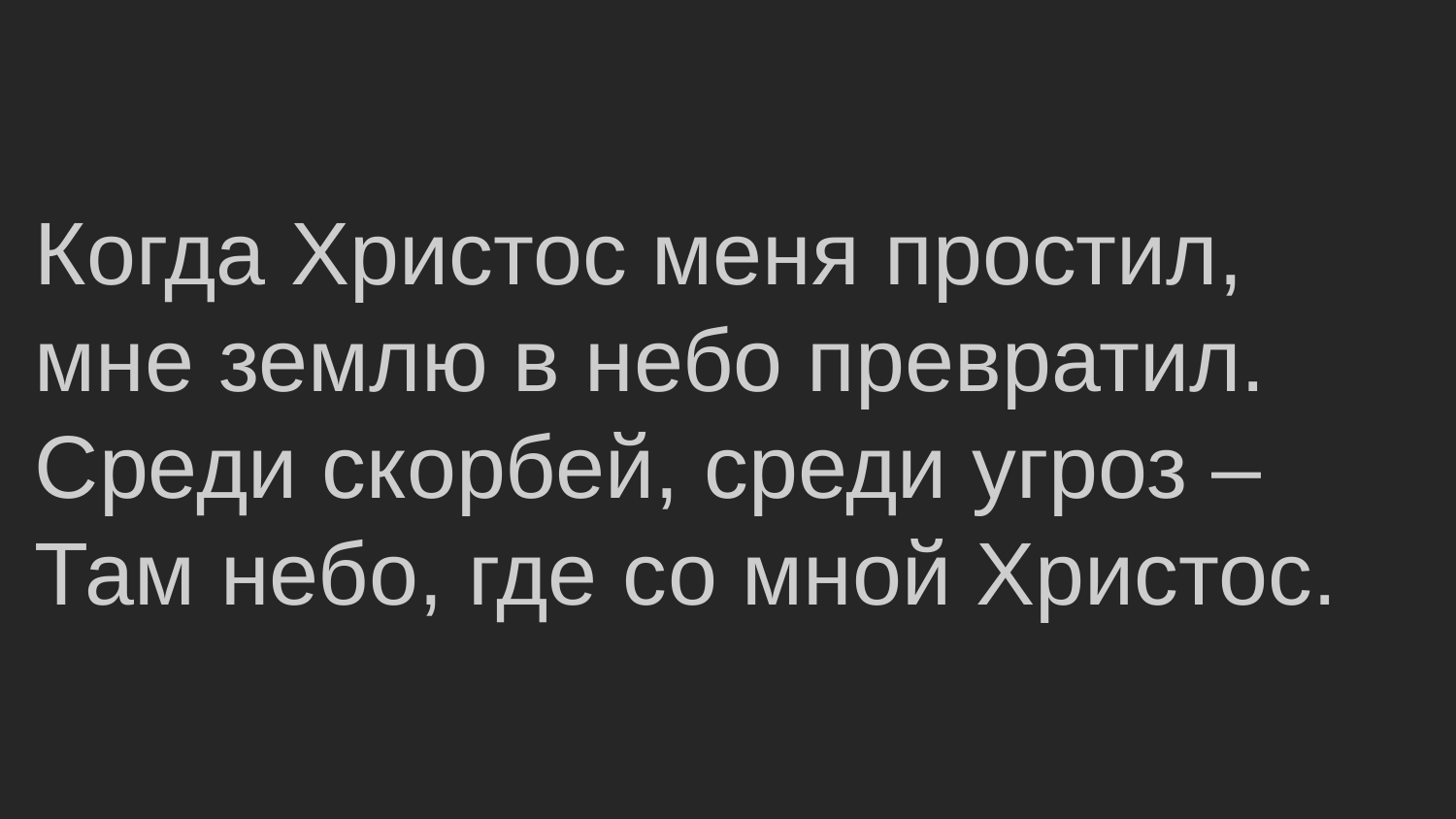

Когда Христос меня простил,
мне землю в небо превратил.
Среди скорбей, среди угроз –
Там небо, где со мной Христос.